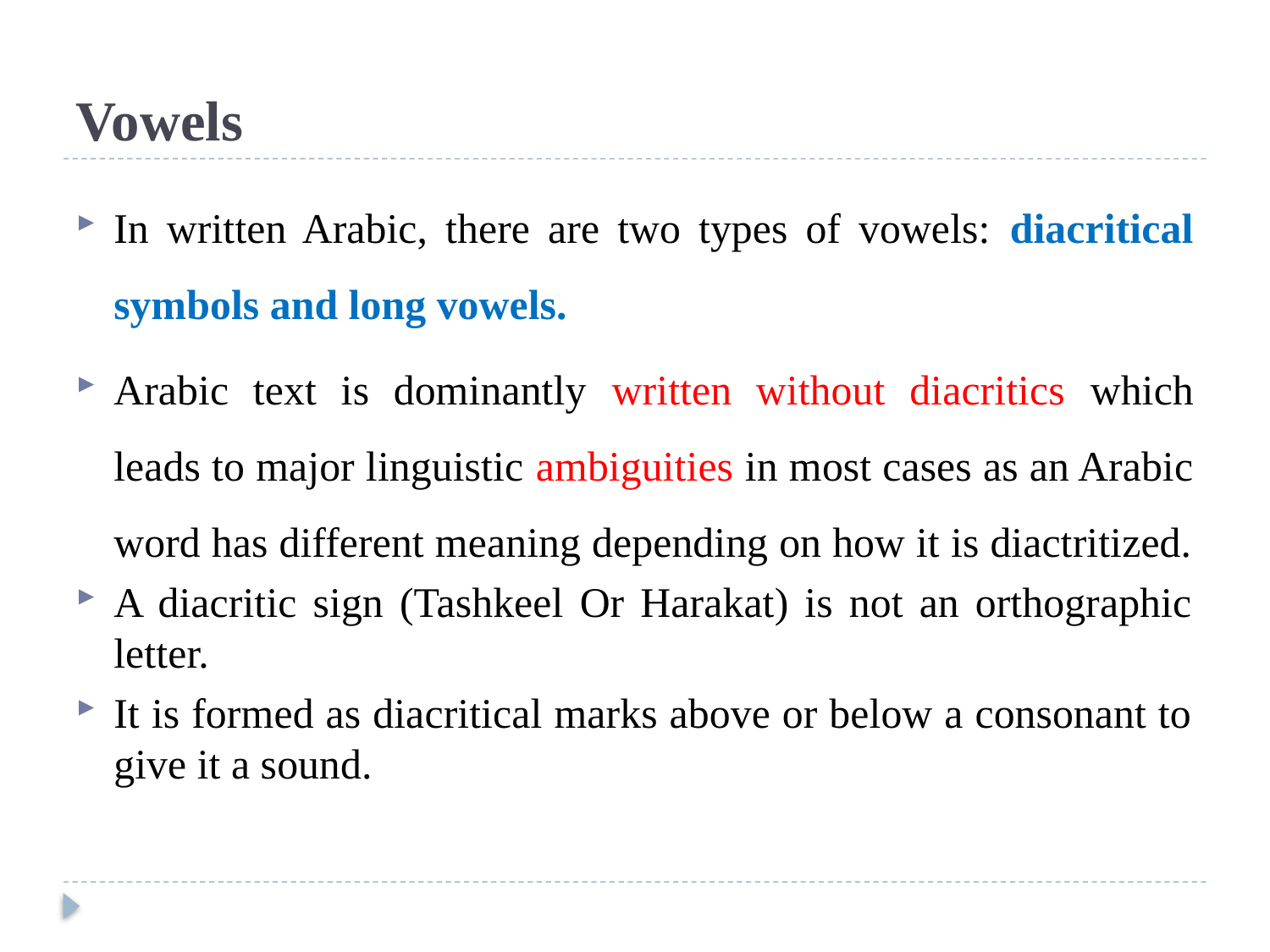

# Vowels
In written Arabic, there are two types of vowels: diacritical symbols and long vowels.
Arabic text is dominantly written without diacritics which leads to major linguistic ambiguities in most cases as an Arabic word has different meaning depending on how it is diactritized.
A diacritic sign (Tashkeel Or Harakat) is not an orthographic letter.
It is formed as diacritical marks above or below a consonant to give it a sound.